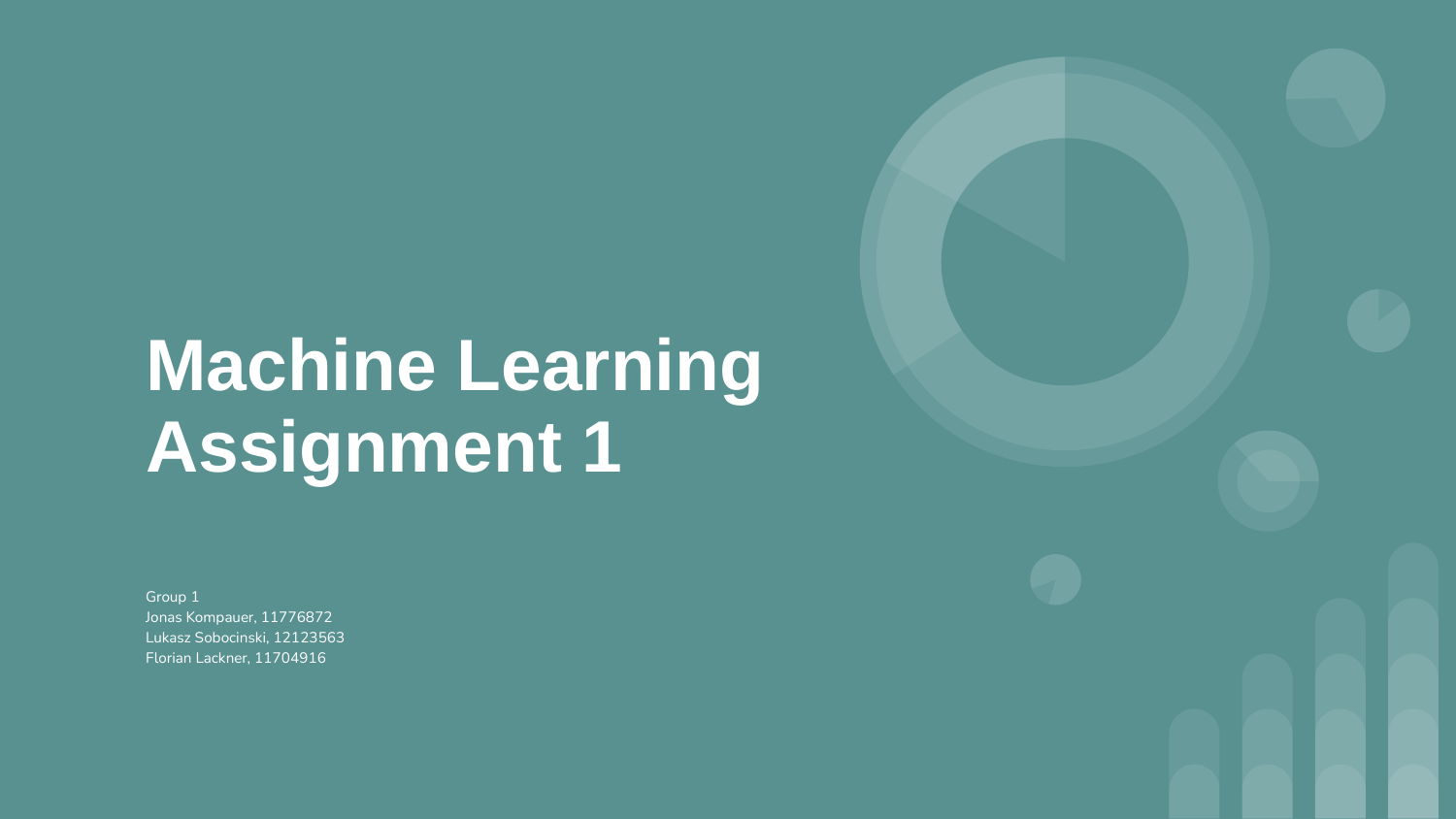

# Machine Learning
Assignment 1
Group 1
Jonas Kompauer, 11776872
Lukasz Sobocinski, 12123563
Florian Lackner, 11704916